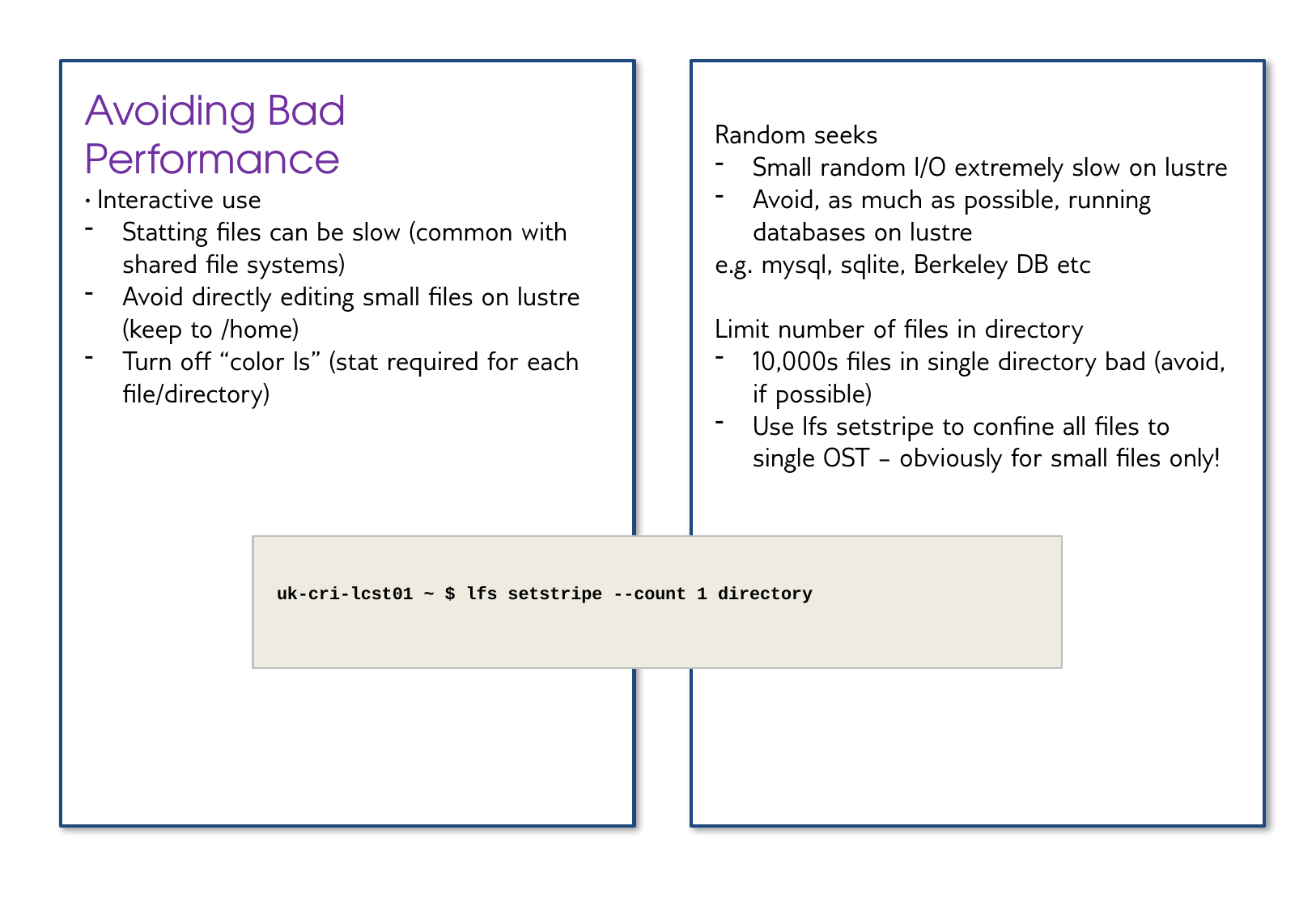

Avoiding Bad Performance
· Interactive use
Statting files can be slow (common with shared file systems)
Avoid directly editing small files on lustre (keep to /home)
Turn off “color ls” (stat required for each file/directory)

Random seeks
Small random I/O extremely slow on lustre
Avoid, as much as possible, running databases on lustre
e.g. mysql, sqlite, Berkeley DB etc

Limit number of files in directory
10,000s files in single directory bad (avoid, if possible)
Use lfs setstripe to confine all files to single OST – obviously for small files only!

uk-cri-lcst01 ~ $ lfs setstripe --count 1 directory